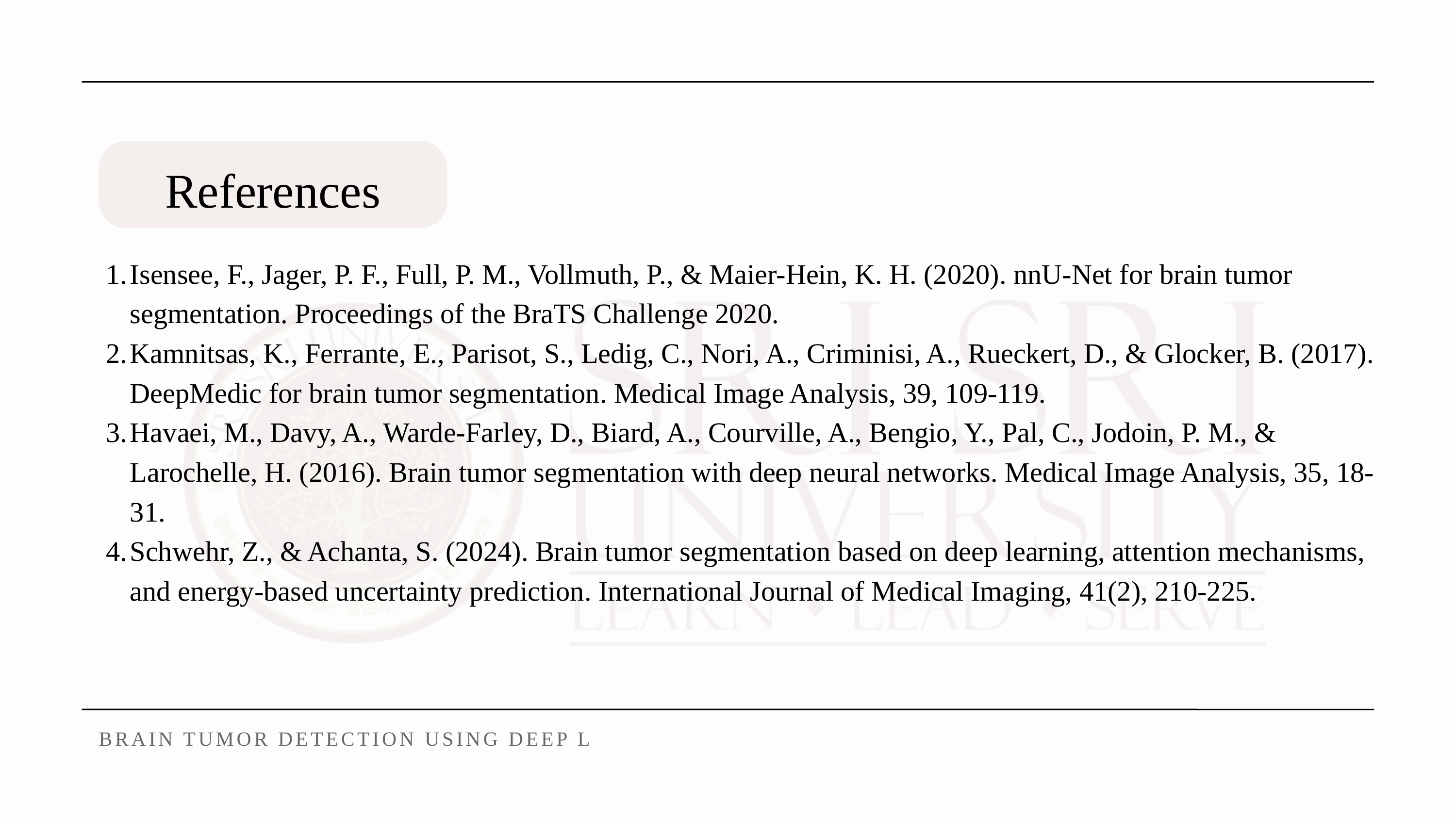

References
Isensee, F., Jager, P. F., Full, P. M., Vollmuth, P., & Maier-Hein, K. H. (2020). nnU-Net for brain tumor segmentation. Proceedings of the BraTS Challenge 2020.
Kamnitsas, K., Ferrante, E., Parisot, S., Ledig, C., Nori, A., Criminisi, A., Rueckert, D., & Glocker, B. (2017). DeepMedic for brain tumor segmentation. Medical Image Analysis, 39, 109-119.
Havaei, M., Davy, A., Warde-Farley, D., Biard, A., Courville, A., Bengio, Y., Pal, C., Jodoin, P. M., & Larochelle, H. (2016). Brain tumor segmentation with deep neural networks. Medical Image Analysis, 35, 18-31.
Schwehr, Z., & Achanta, S. (2024). Brain tumor segmentation based on deep learning, attention mechanisms, and energy-based uncertainty prediction. International Journal of Medical Imaging, 41(2), 210-225.

BRAIN TUMOR DETECTION USING DEEP LEARNING